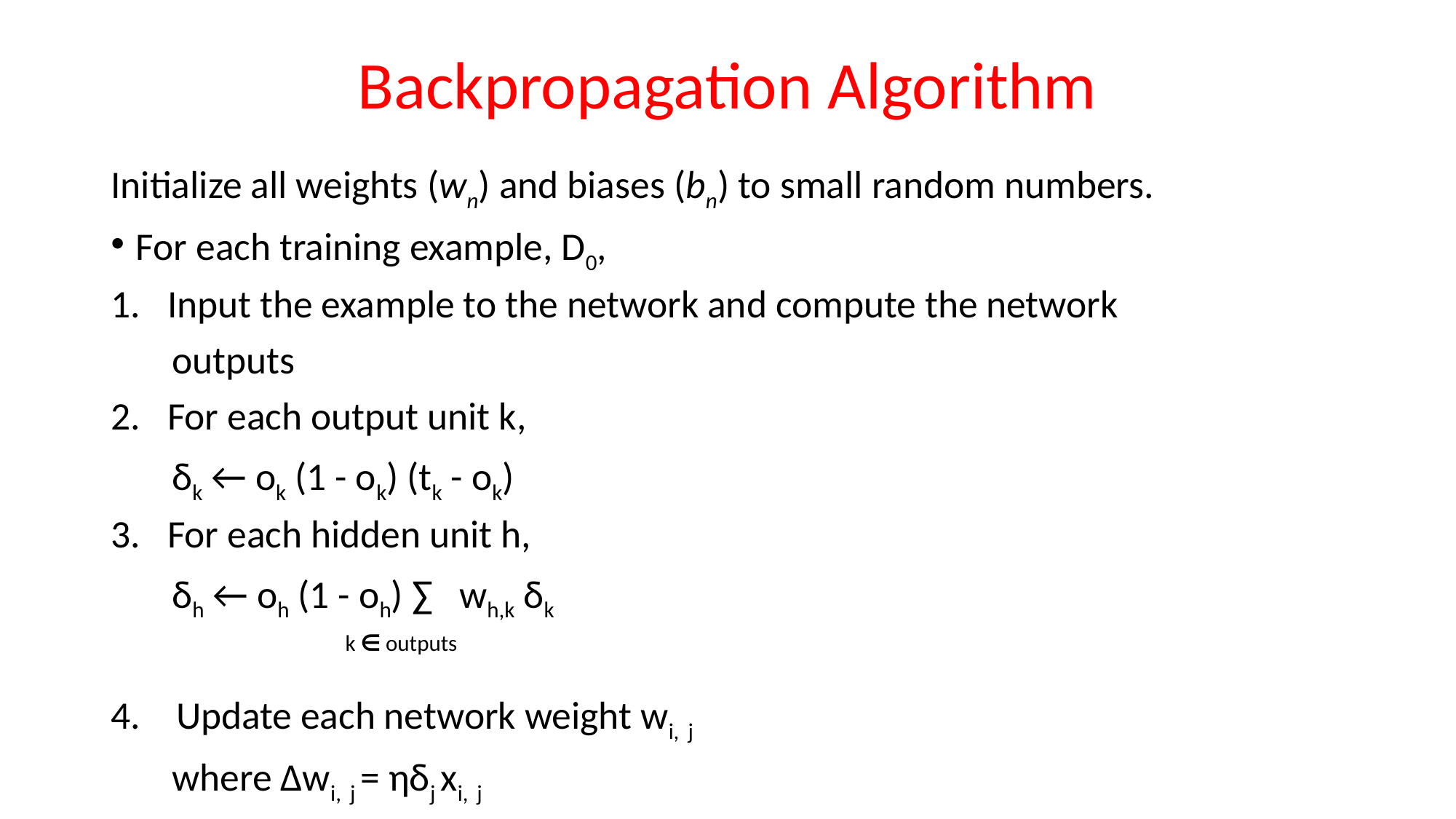

# Backpropagation Algorithm
Initialize all weights (wn) and biases (bn) to small random numbers.
For each training example, D0,
Input the example to the network and compute the network
       outputs
For each output unit k,
       δk ← ok (1 - ok) (tk - ok)
For each hidden unit h,
       δh ← oh (1 - oh) ∑   wh,k δk
                                              k ∈ outputs
 Update each network weight wi, j
       where Δwi, j = ηδj xi, j